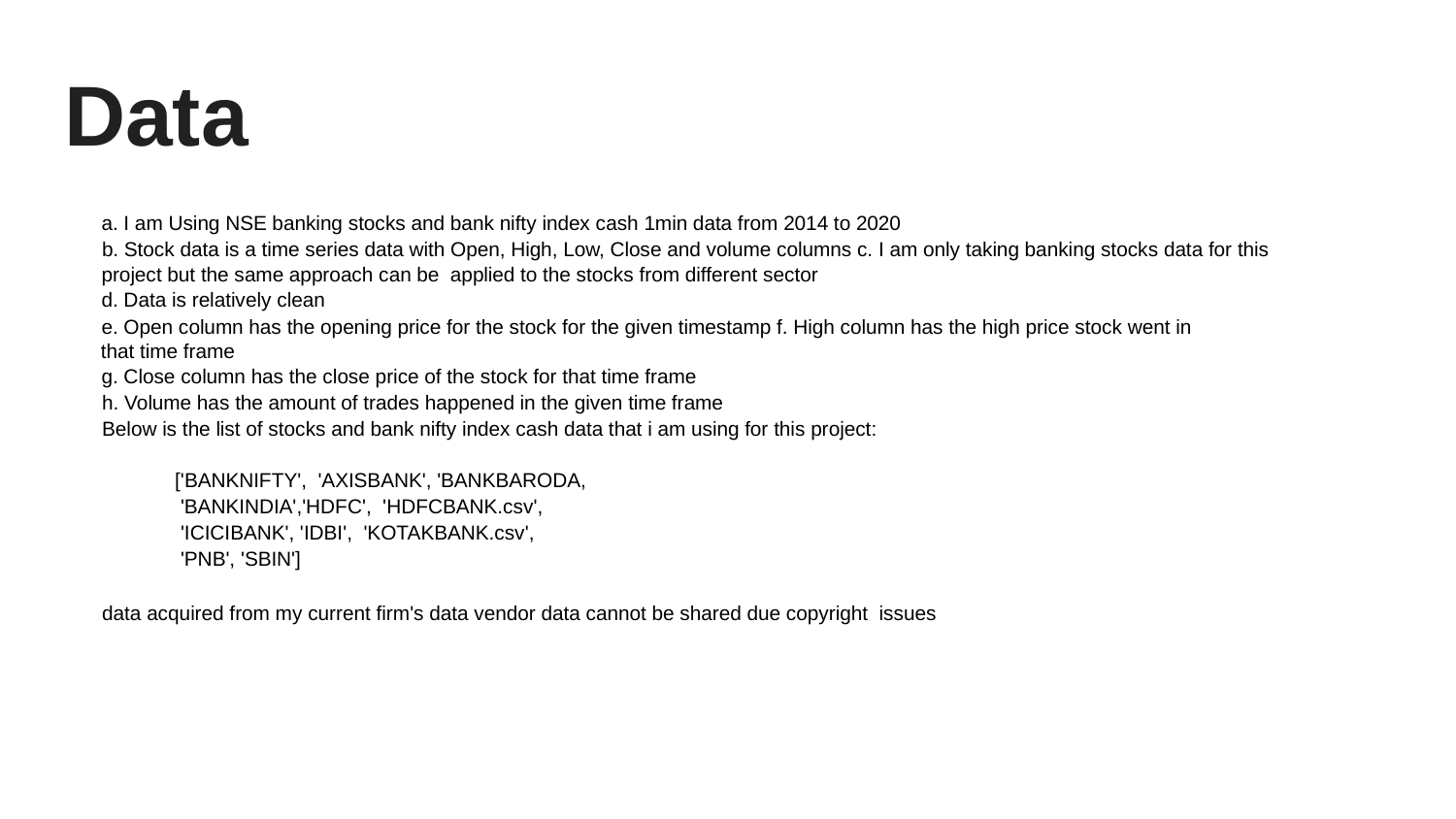

# Data
a. I am Using NSE banking stocks and bank nifty index cash 1min data from 2014 to 2020
b. Stock data is a time series data with Open, High, Low, Close and volume columns c. I am only taking banking stocks data for this project but the same approach can be  applied to the stocks from different sector
d. Data is relatively clean
e. Open column has the opening price for the stock for the given timestamp f. High column has the high price stock went in that time frame
g. Close column has the close price of the stock for that time frame
h. Volume has the amount of trades happened in the given time frame
Below is the list of stocks and bank nifty index cash data that i am using for this project:

['BANKNIFTY',  'AXISBANK', 'BANKBARODA,
 'BANKINDIA','HDFC',  'HDFCBANK.csv',
 'ICICIBANK', 'IDBI',  'KOTAKBANK.csv',
 'PNB', 'SBIN']

data acquired from my current firm's data vendor data cannot be shared due copyright  issues